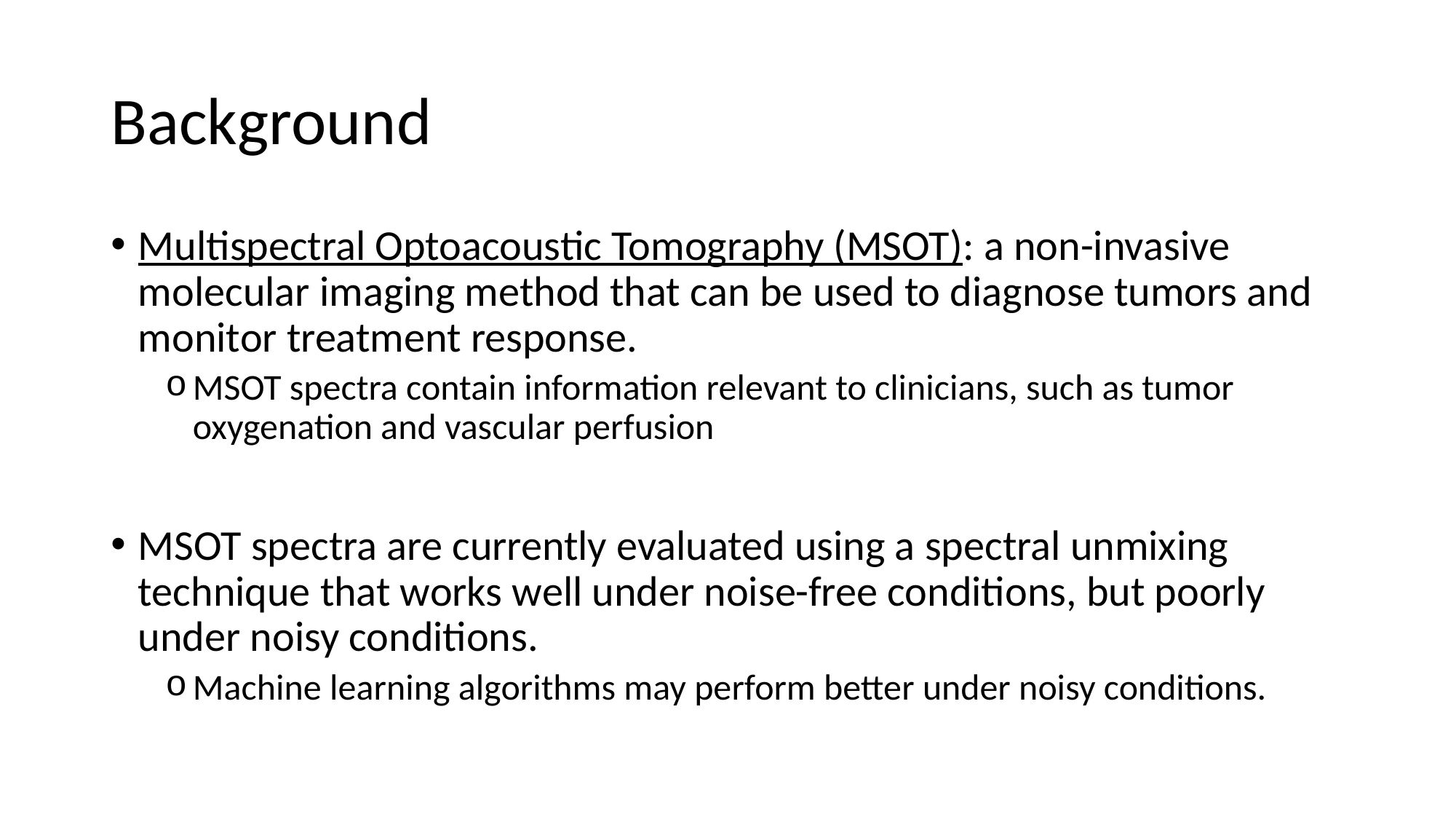

# Background
Multispectral Optoacoustic Tomography (MSOT): a non-invasive molecular imaging method that can be used to diagnose tumors and monitor treatment response.
MSOT spectra contain information relevant to clinicians, such as tumor oxygenation and vascular perfusion

MSOT spectra are currently evaluated using a spectral unmixing technique that works well under noise-free conditions, but poorly under noisy conditions.
Machine learning algorithms may perform better under noisy conditions.